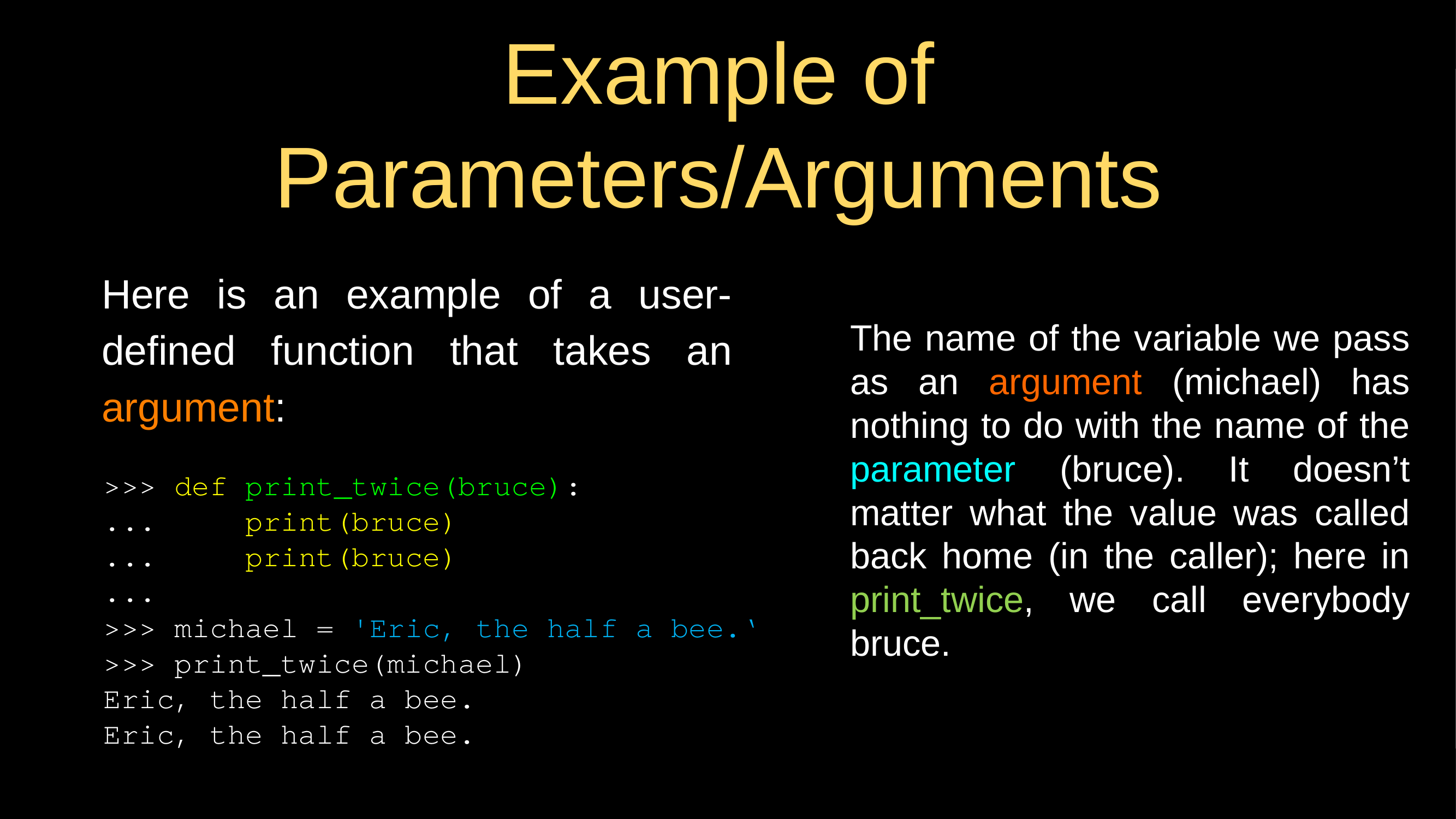

# Example of Parameters/Arguments
Here is an example of a user-defined function that takes an argument:
The name of the variable we pass as an argument (michael) has nothing to do with the name of the parameter (bruce). It doesn’t matter what the value was called back home (in the caller); here in print_twice, we call everybody bruce.
>>> def print_twice(bruce):
...     print(bruce)
...     print(bruce)
...
>>> michael = 'Eric, the half a bee.‘
>>> print_twice(michael)
Eric, the half a bee.
Eric, the half a bee.